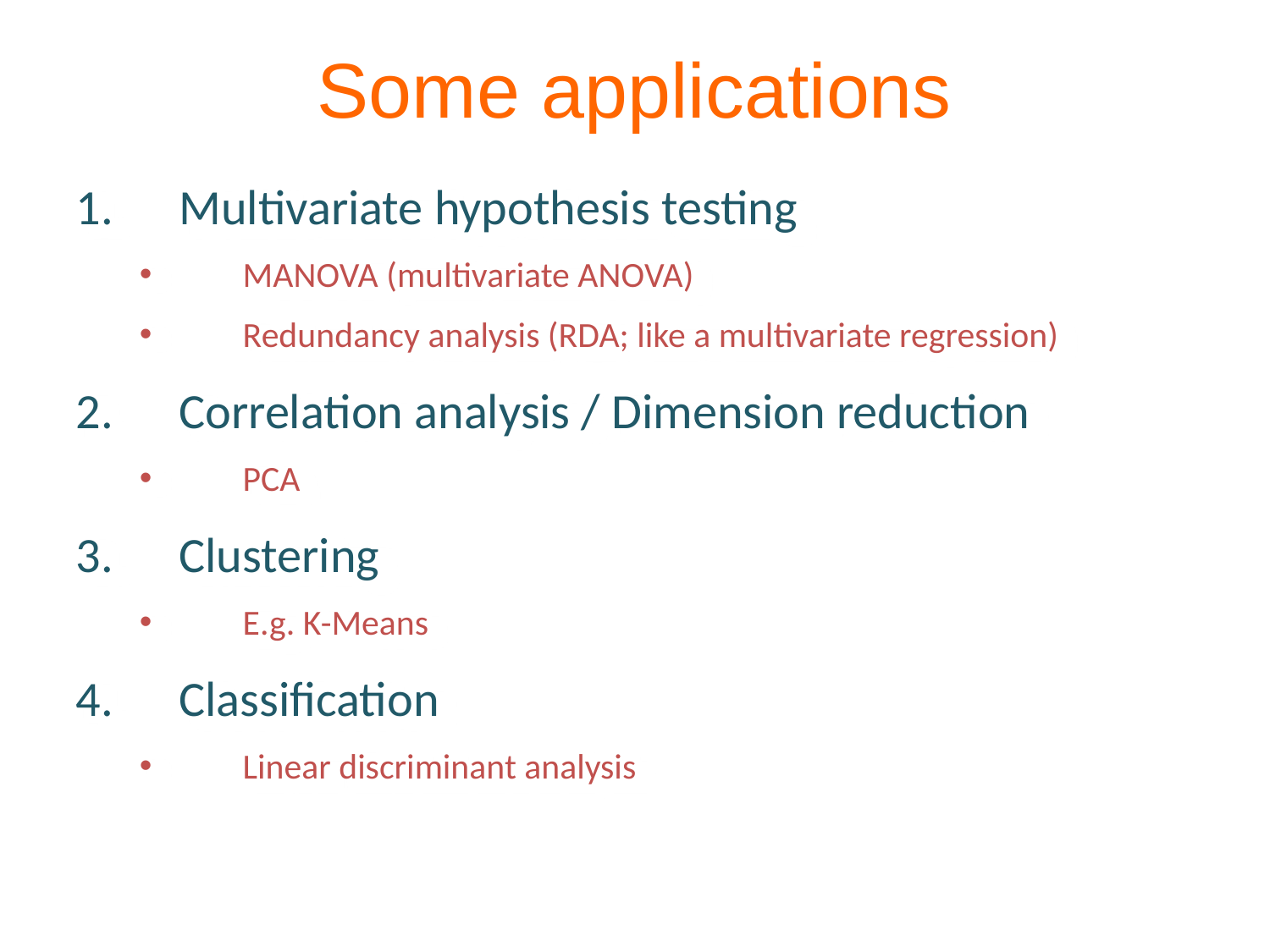

Some applications
Multivariate hypothesis testing
MANOVA (multivariate ANOVA)
Redundancy analysis (RDA; like a multivariate regression)
Correlation analysis / Dimension reduction
PCA
Clustering
E.g. K-Means
Classification
Linear discriminant analysis